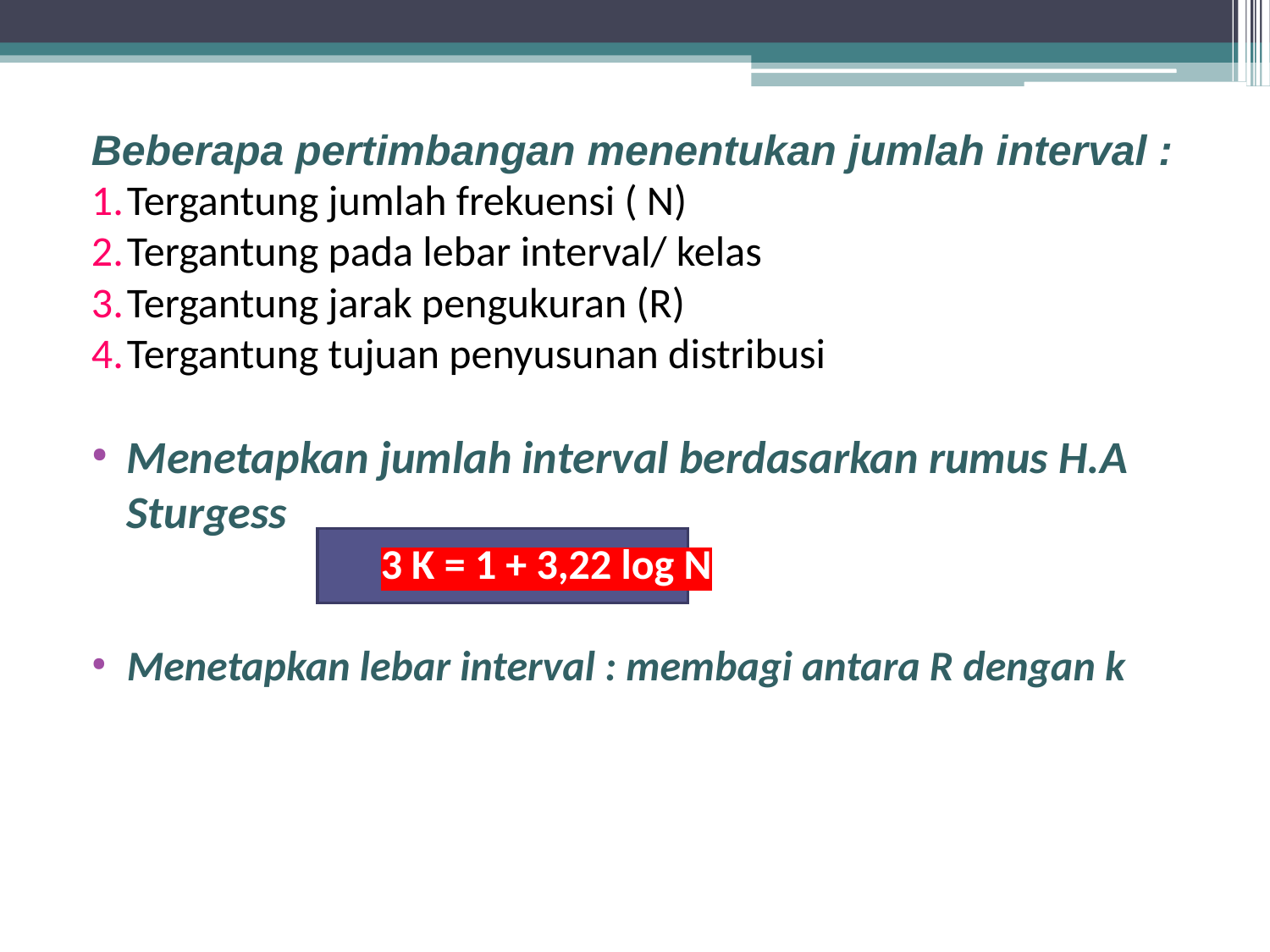

Beberapa pertimbangan menentukan jumlah interval :
Tergantung jumlah frekuensi ( N)
Tergantung pada lebar interval/ kelas
Tergantung jarak pengukuran (R)
Tergantung tujuan penyusunan distribusi

Menetapkan jumlah interval berdasarkan rumus H.A Sturgess
			3 K = 1 + 3,22 log N

Menetapkan lebar interval : membagi antara R dengan k